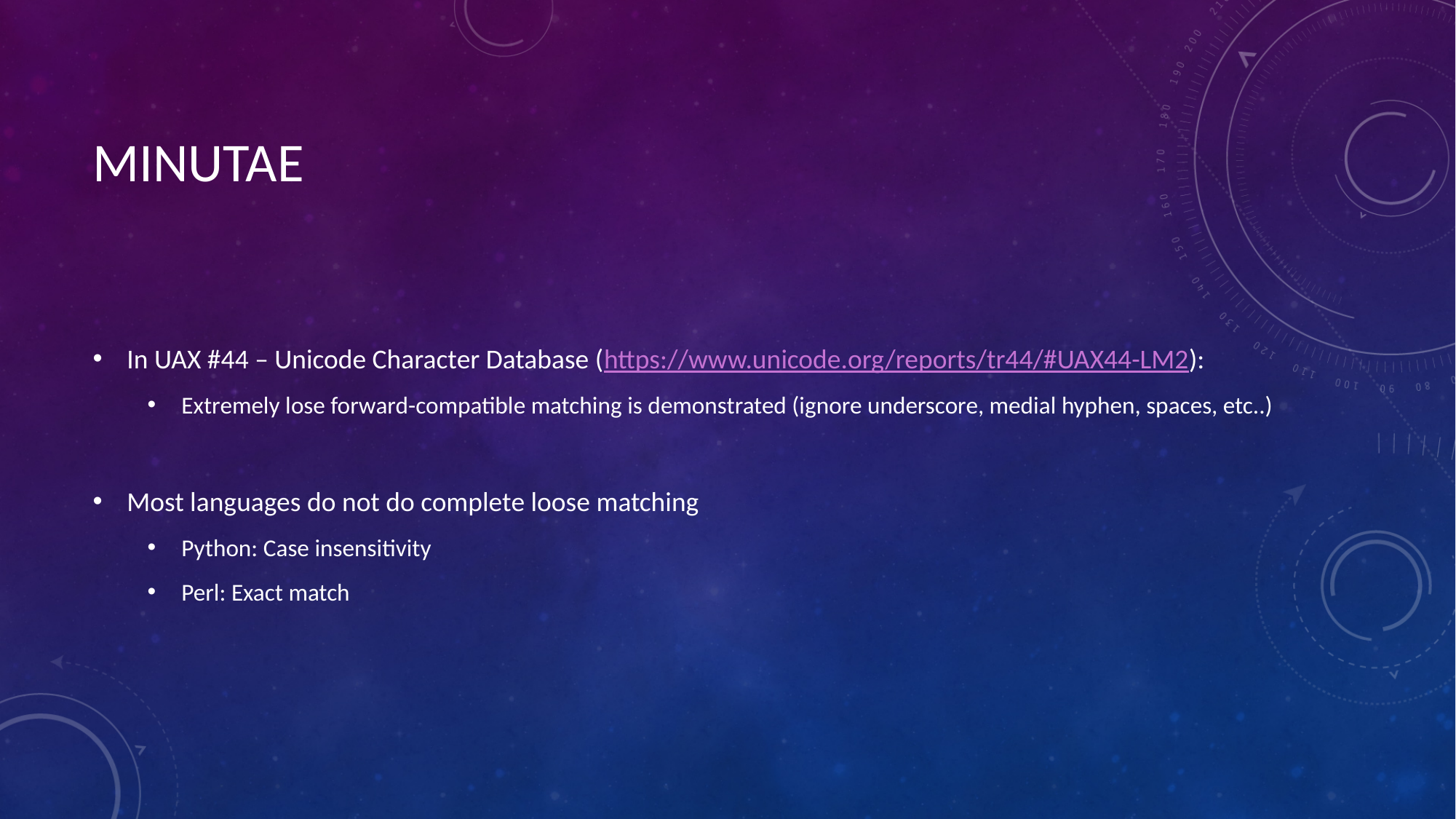

# Minutae
In UAX #44 – Unicode Character Database (https://www.unicode.org/reports/tr44/#UAX44-LM2):
Extremely lose forward-compatible matching is demonstrated (ignore underscore, medial hyphen, spaces, etc..)

Most languages do not do complete loose matching
Python: Case insensitivity
Perl: Exact match